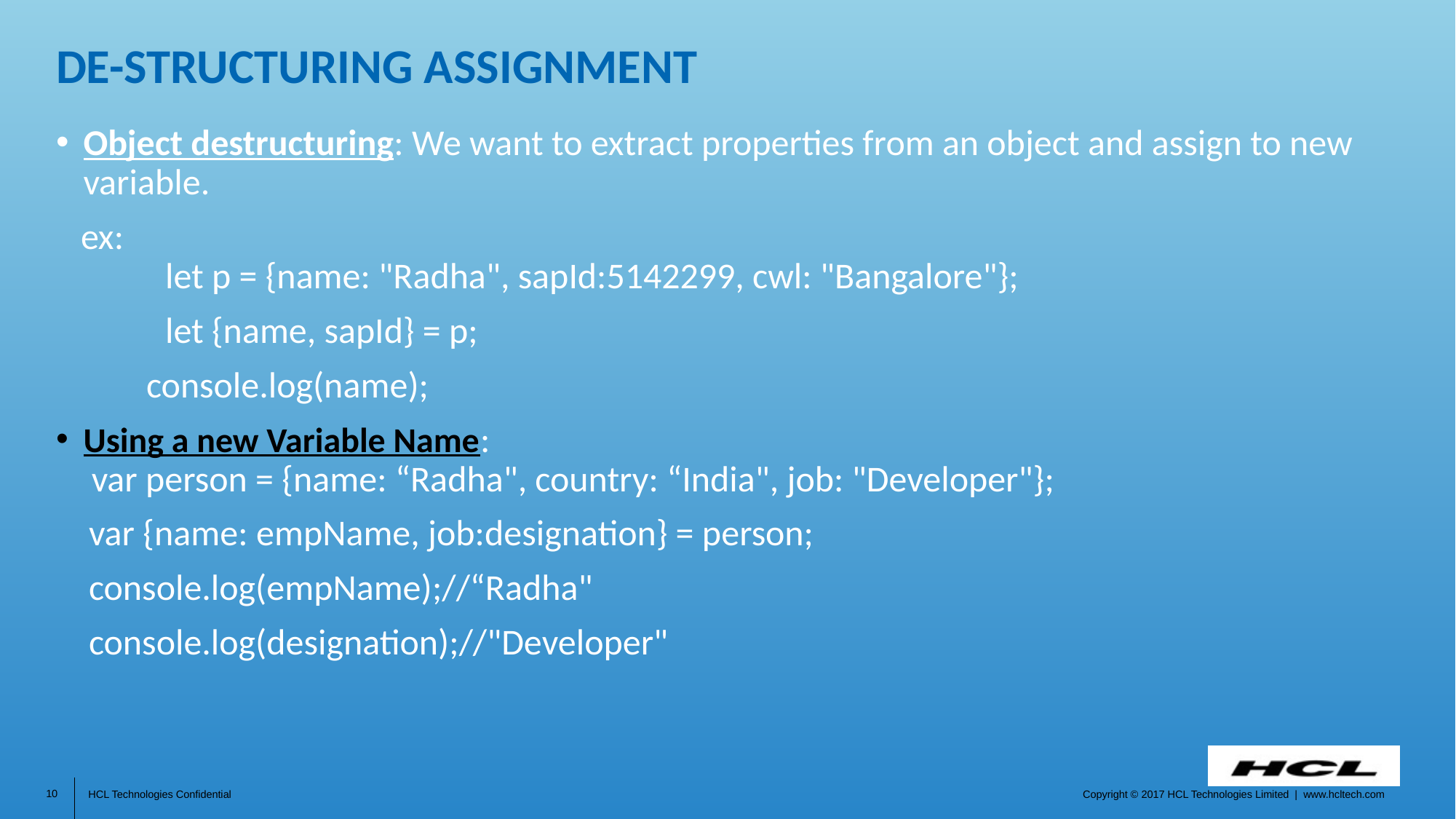

# De-structuring Assignment
Object destructuring: We want to extract properties from an object and assign to new variable.
   ex:
	let p = {name: "Radha", sapId:5142299, cwl: "Bangalore"};
	let {name, sapId} = p;
           console.log(name);
Using a new Variable Name:
 var person = {name: “Radha", country: “India", job: "Developer"};
    var {name: empName, job:designation} = person;
    console.log(empName);//“Radha"
    console.log(designation);//"Developer"